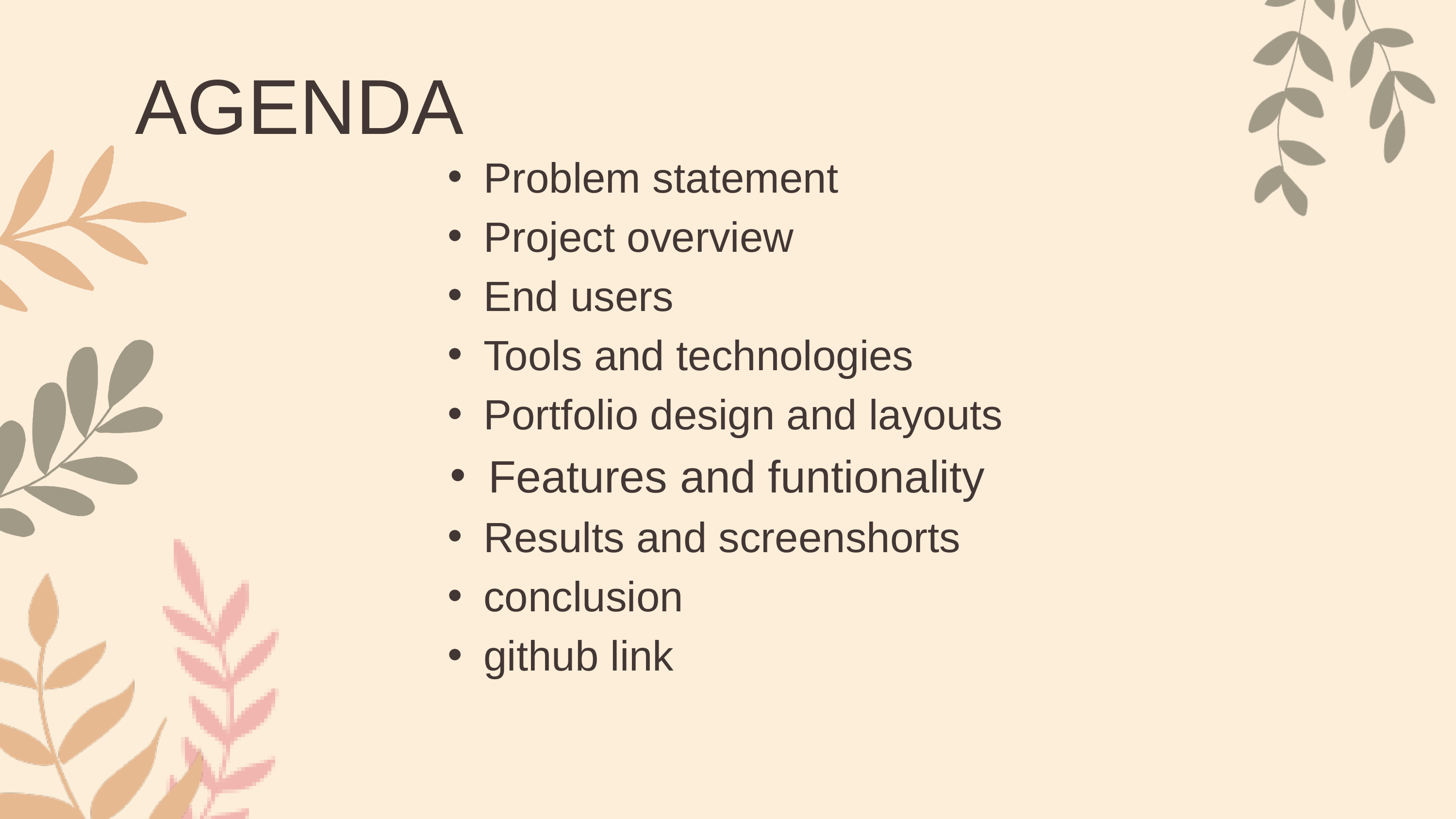

AGENDA
Problem statement
Project overview
End users
Tools and technologies
Portfolio design and layouts
Features and funtionality
Results and screenshorts
conclusion
github link